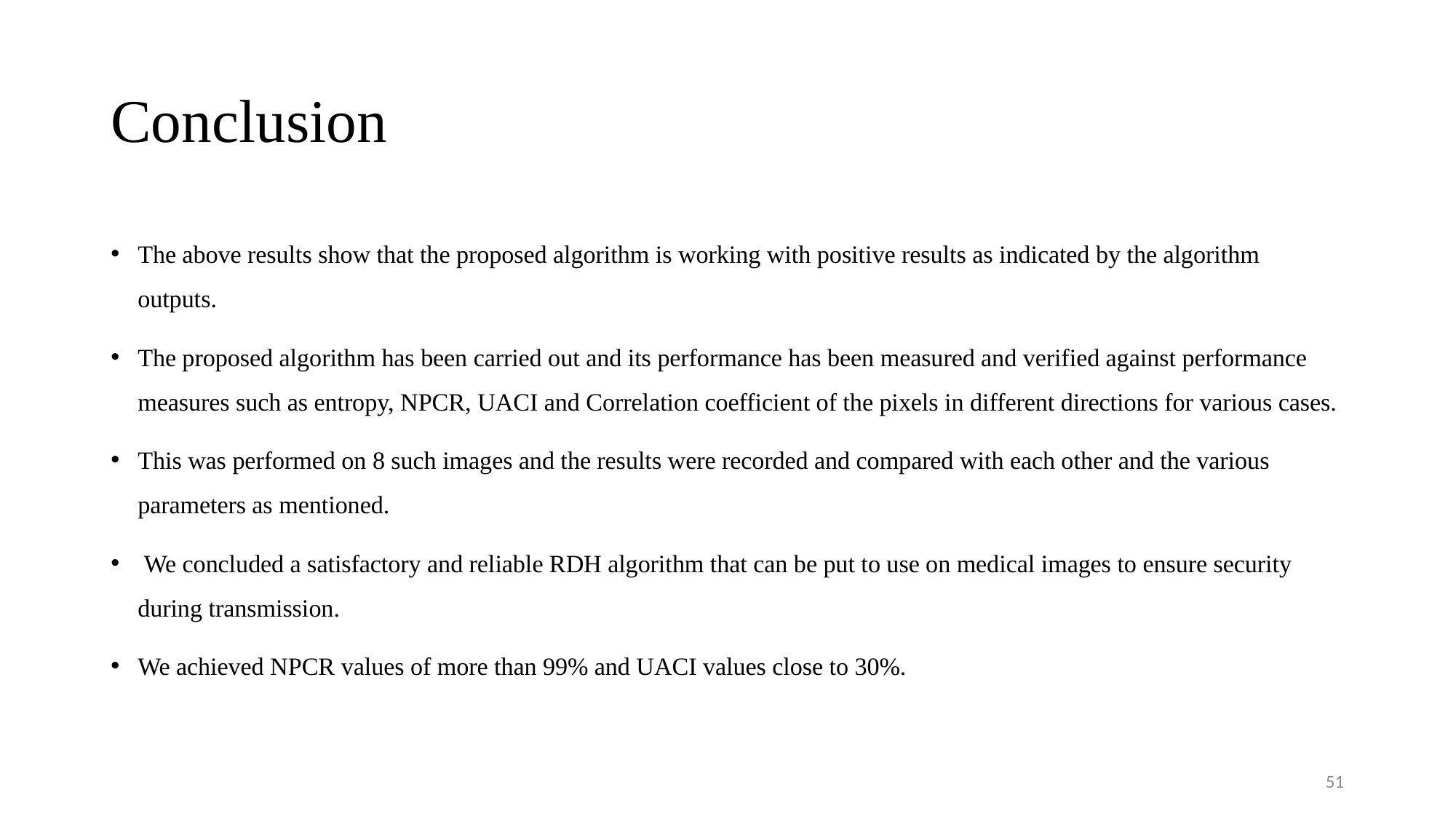

# Conclusion
The above results show that the proposed algorithm is working with positive results as indicated by the algorithm outputs.
The proposed algorithm has been carried out and its performance has been measured and verified against performance measures such as entropy, NPCR, UACI and Correlation coefficient of the pixels in different directions for various cases.
This was performed on 8 such images and the results were recorded and compared with each other and the various parameters as mentioned.
 We concluded a satisfactory and reliable RDH algorithm that can be put to use on medical images to ensure security during transmission.
We achieved NPCR values of more than 99% and UACI values close to 30%.
51